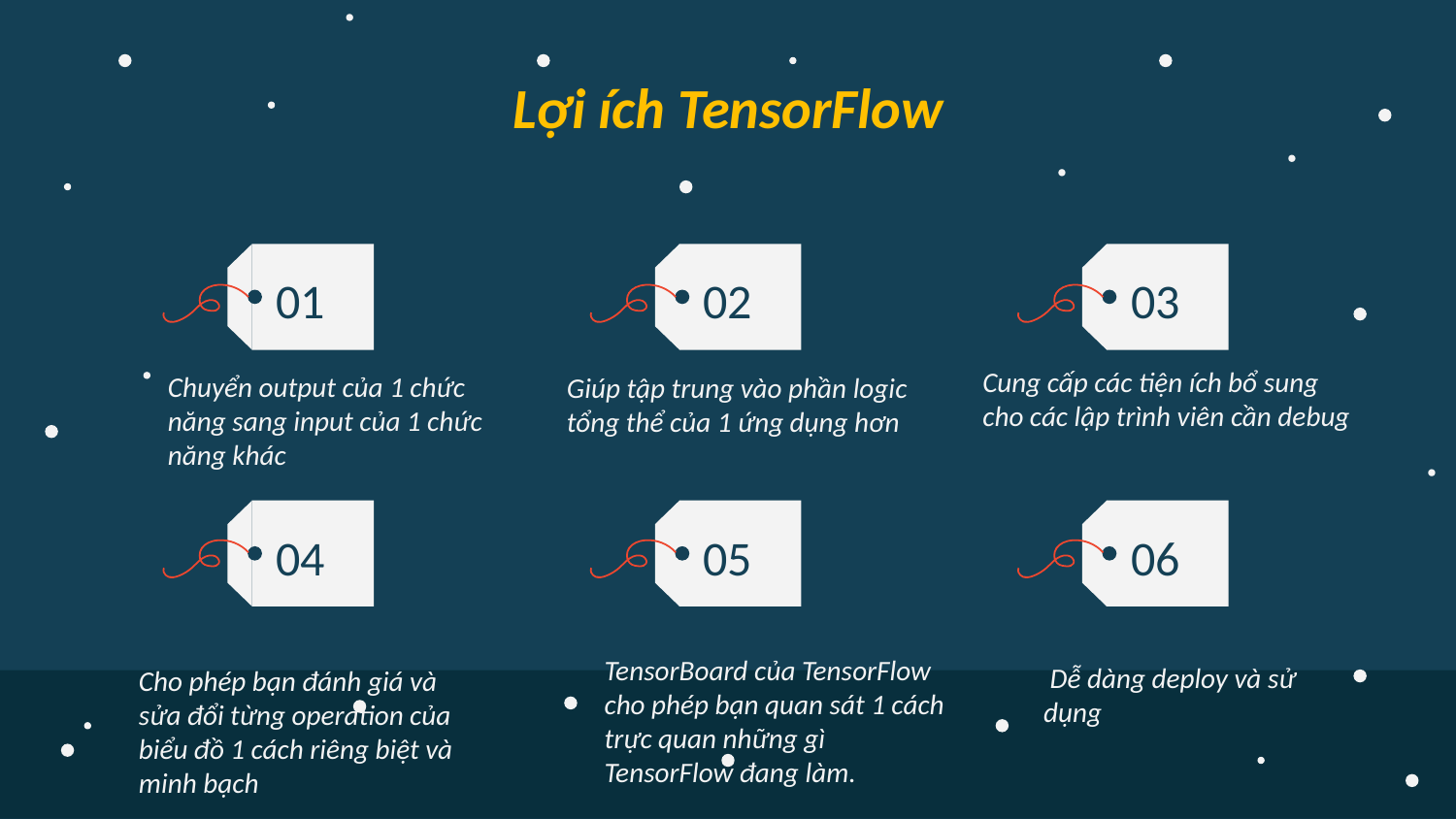

Lợi ích TensorFlow

# 01
02
03
Cung cấp các tiện ích bổ sung cho các lập trình viên cần debug
Chuyển output của 1 chức năng sang input của 1 chức năng khác
Giúp tập trung vào phần logic tổng thể của 1 ứng dụng hơn

04
05
06
TensorBoard của TensorFlow cho phép bạn quan sát 1 cách trực quan những gì TensorFlow đang làm.
 Dễ dàng deploy và sử dụng
Cho phép bạn đánh giá và sửa đổi từng operation của biểu đồ 1 cách riêng biệt và minh bạch